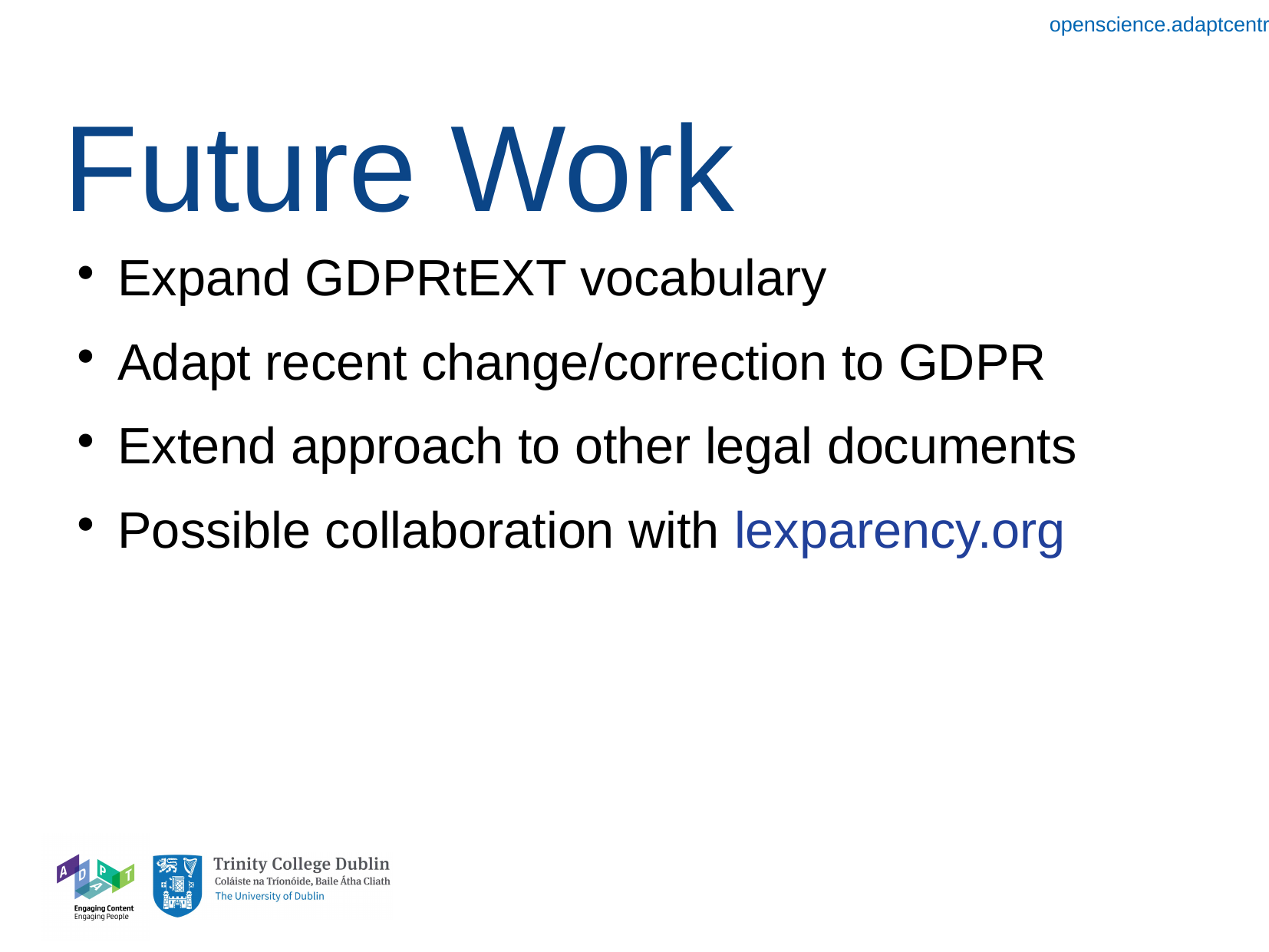

Future Work
Expand GDPRtEXT vocabulary
Adapt recent change/correction to GDPR
Extend approach to other legal documents
Possible collaboration with lexparency.org